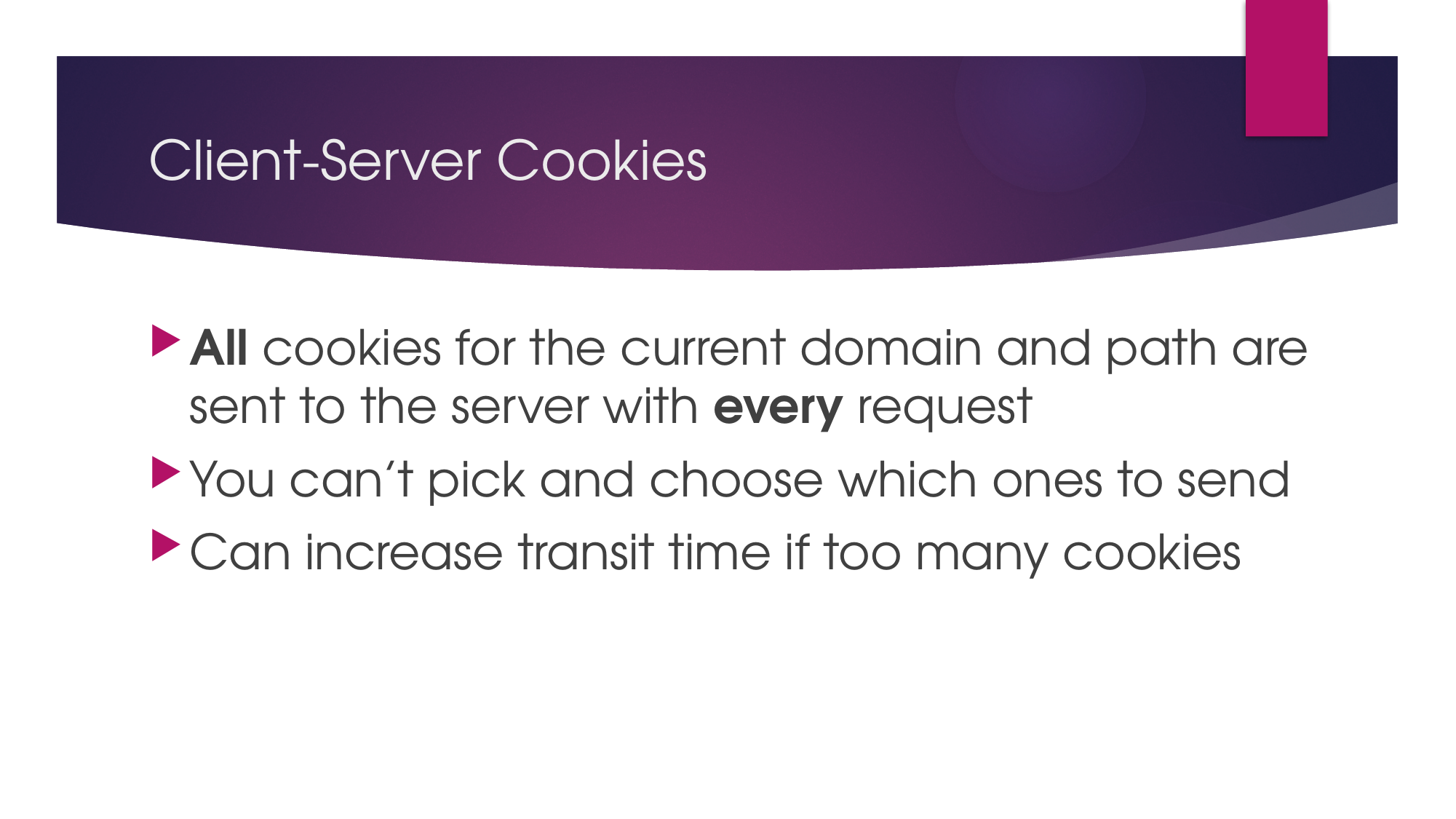

# Client-Server Cookies
All cookies for the current domain and path are sent to the server with every request
You can’t pick and choose which ones to send
Can increase transit time if too many cookies